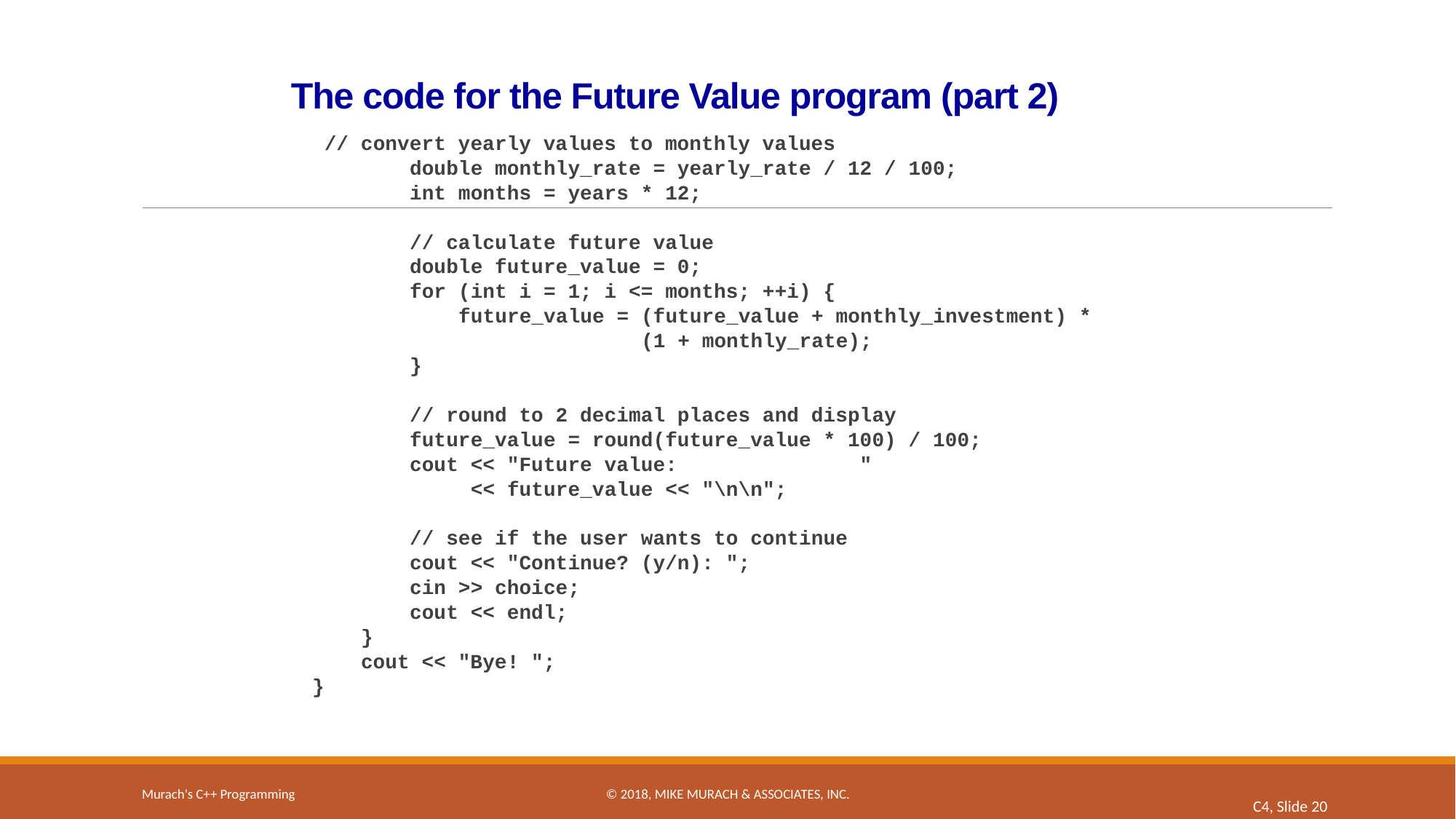

# The code for the Future Value program (part 2)
 // convert yearly values to monthly values
        double monthly_rate = yearly_rate / 12 / 100;
        int months = years * 12;

        // calculate future value
        double future_value = 0;
        for (int i = 1; i <= months; ++i) {
            future_value = (future_value + monthly_investment) *
                           (1 + monthly_rate);
        }

        // round to 2 decimal places and display
        future_value = round(future_value * 100) / 100;
        cout << "Future value:               "
             << future_value << "\n\n";

        // see if the user wants to continue
        cout << "Continue? (y/n): ";
        cin >> choice;
        cout << endl;
    }
    cout << "Bye! ";
}
Murach's C++ Programming
© 2018, Mike Murach & Associates, Inc.

C4, Slide 20